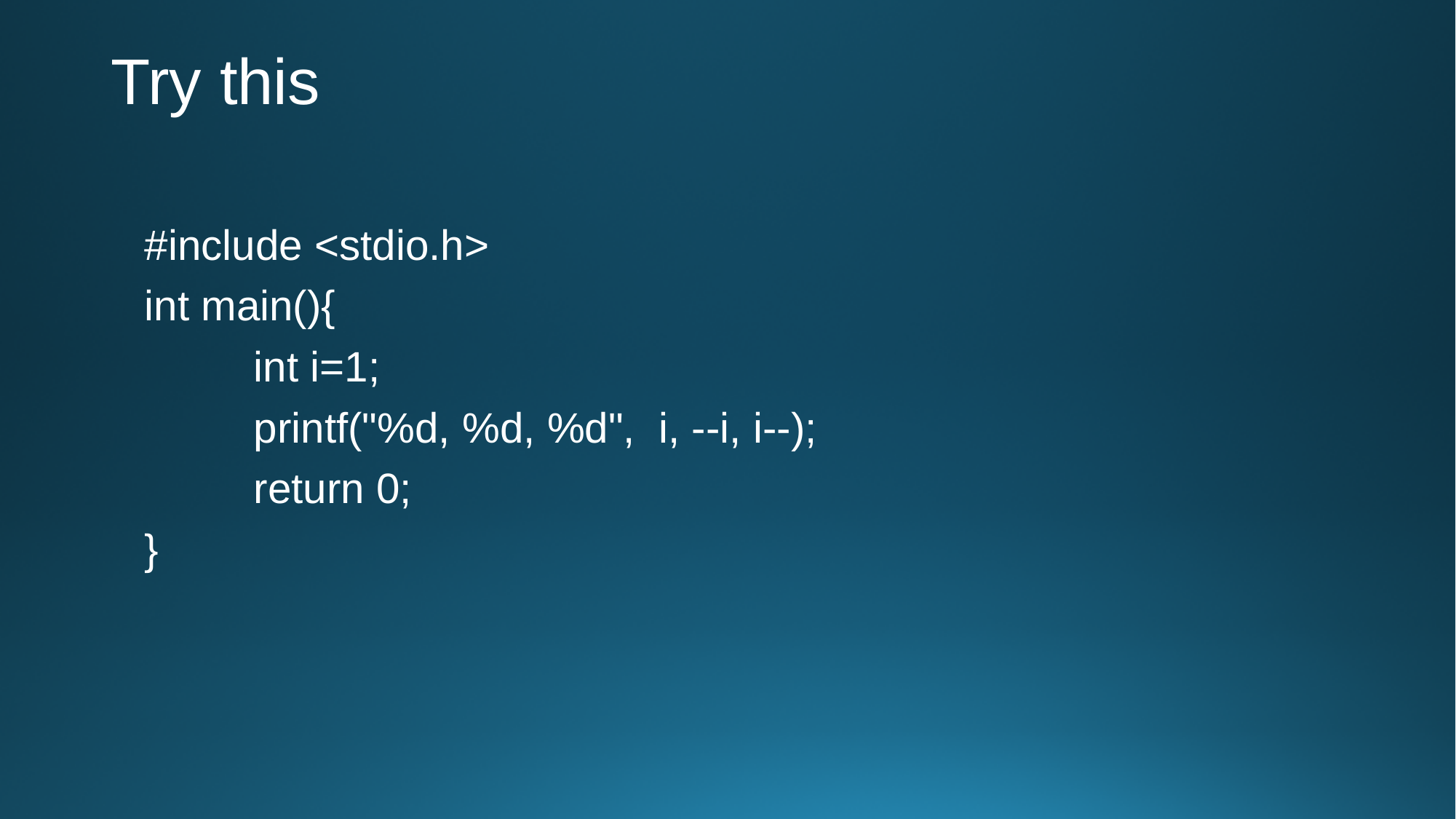

# Try this
#include <stdio.h>
int main(){
	int i=1;
	printf("%d, %d, %d",  i, --i, i--);
	return 0;
}